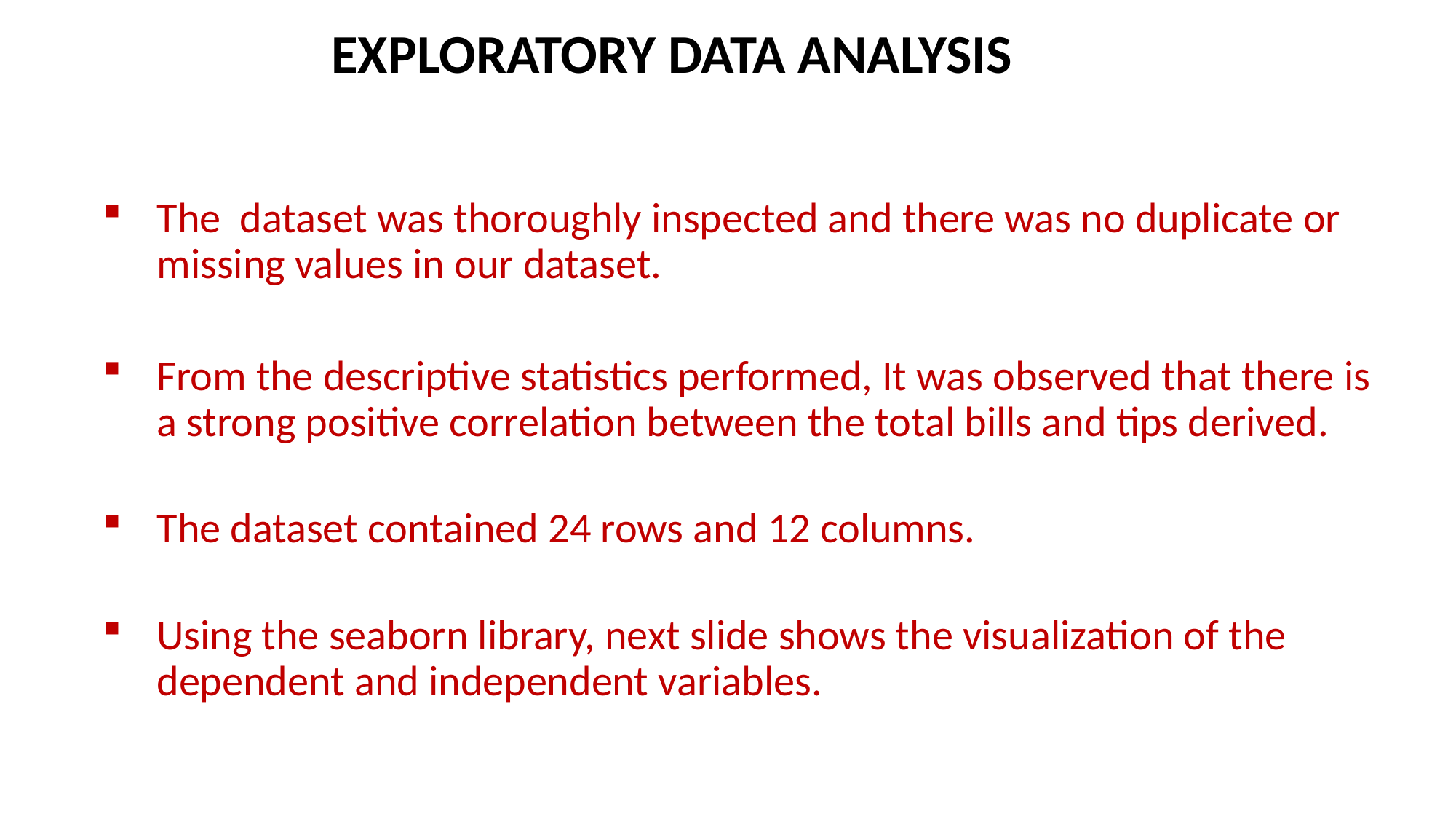

# EXPLORATORY DATA ANALYSIS
The  dataset was thoroughly inspected and there was no duplicate or missing values in our dataset.
From the descriptive statistics performed, It was observed that there is a strong positive correlation between the total bills and tips derived.
The dataset contained 24 rows and 12 columns.
Using the seaborn library, next slide shows the visualization of the dependent and independent variables.